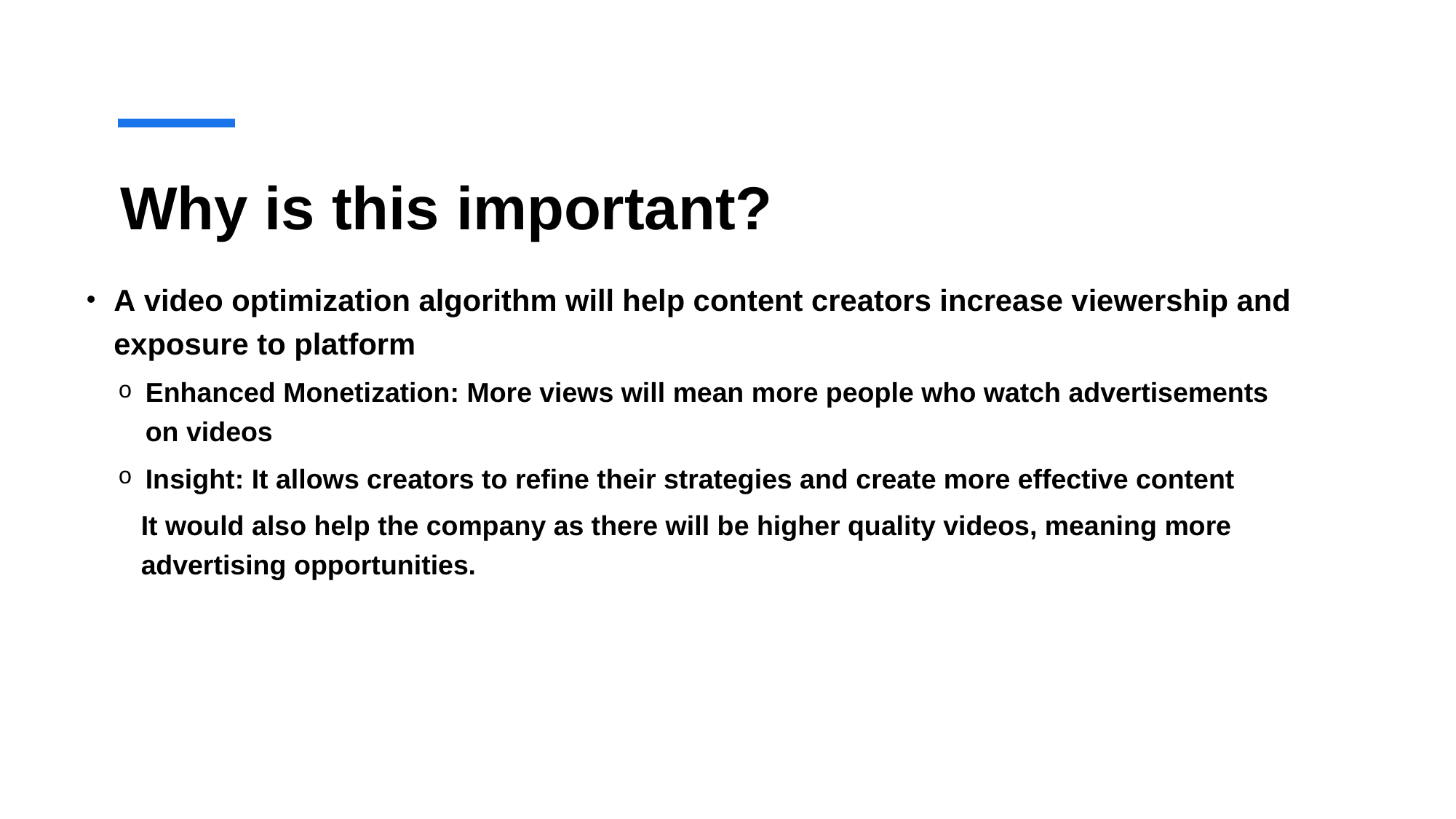

# Why is this important?
A video optimization algorithm will help content creators increase viewership and exposure to platform
Enhanced Monetization: More views will mean more people who watch advertisements on videos
Insight: It allows creators to refine their strategies and create more effective content
It would also help the company as there will be higher quality videos, meaning more advertising opportunities.